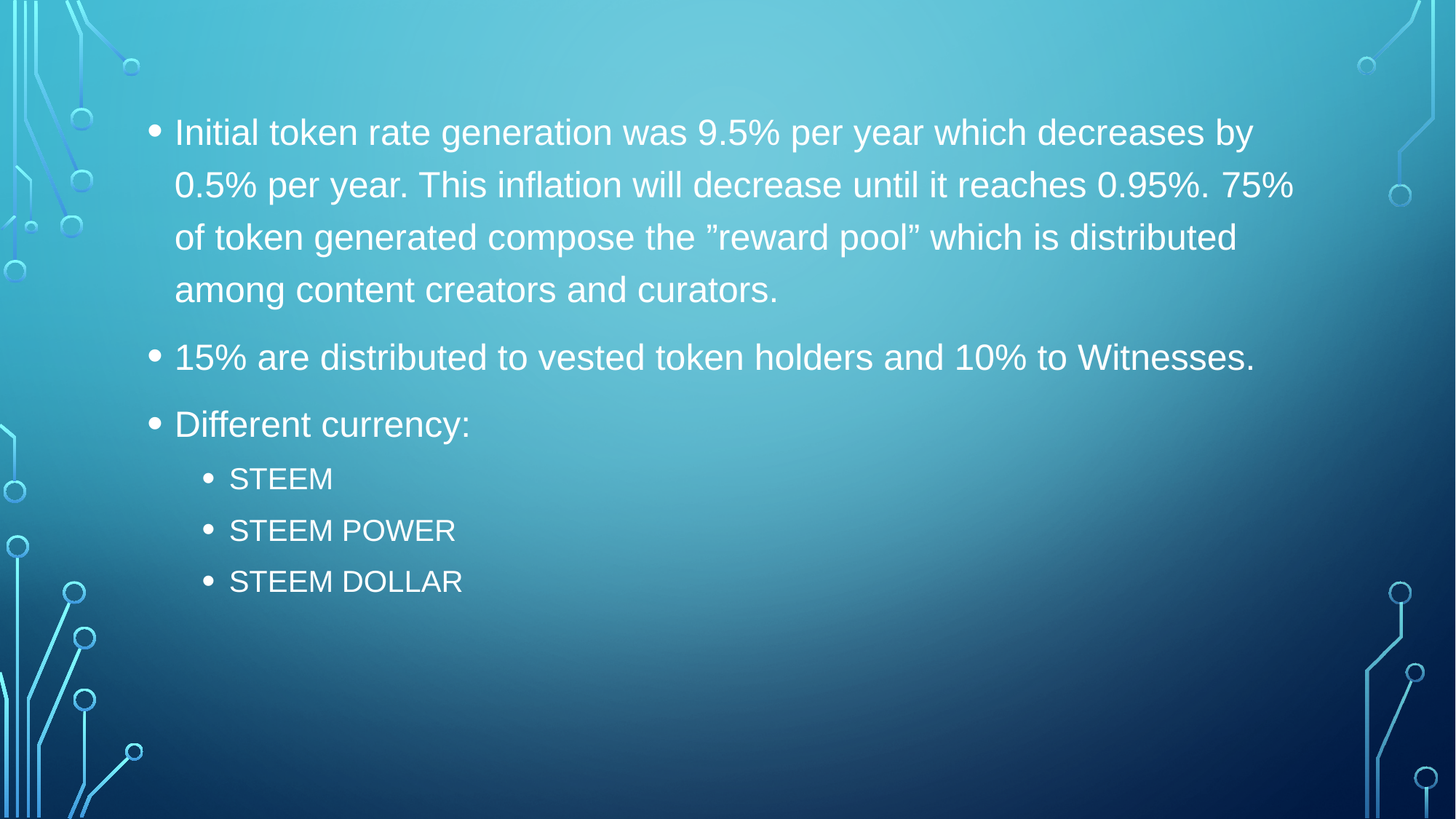

Initial token rate generation was 9.5% per year which decreases by 0.5% per year. This inflation will decrease until it reaches 0.95%. 75% of token generated compose the ”reward pool” which is distributed among content creators and curators.
15% are distributed to vested token holders and 10% to Witnesses.
Different currency:
STEEM
STEEM POWER
STEEM DOLLAR